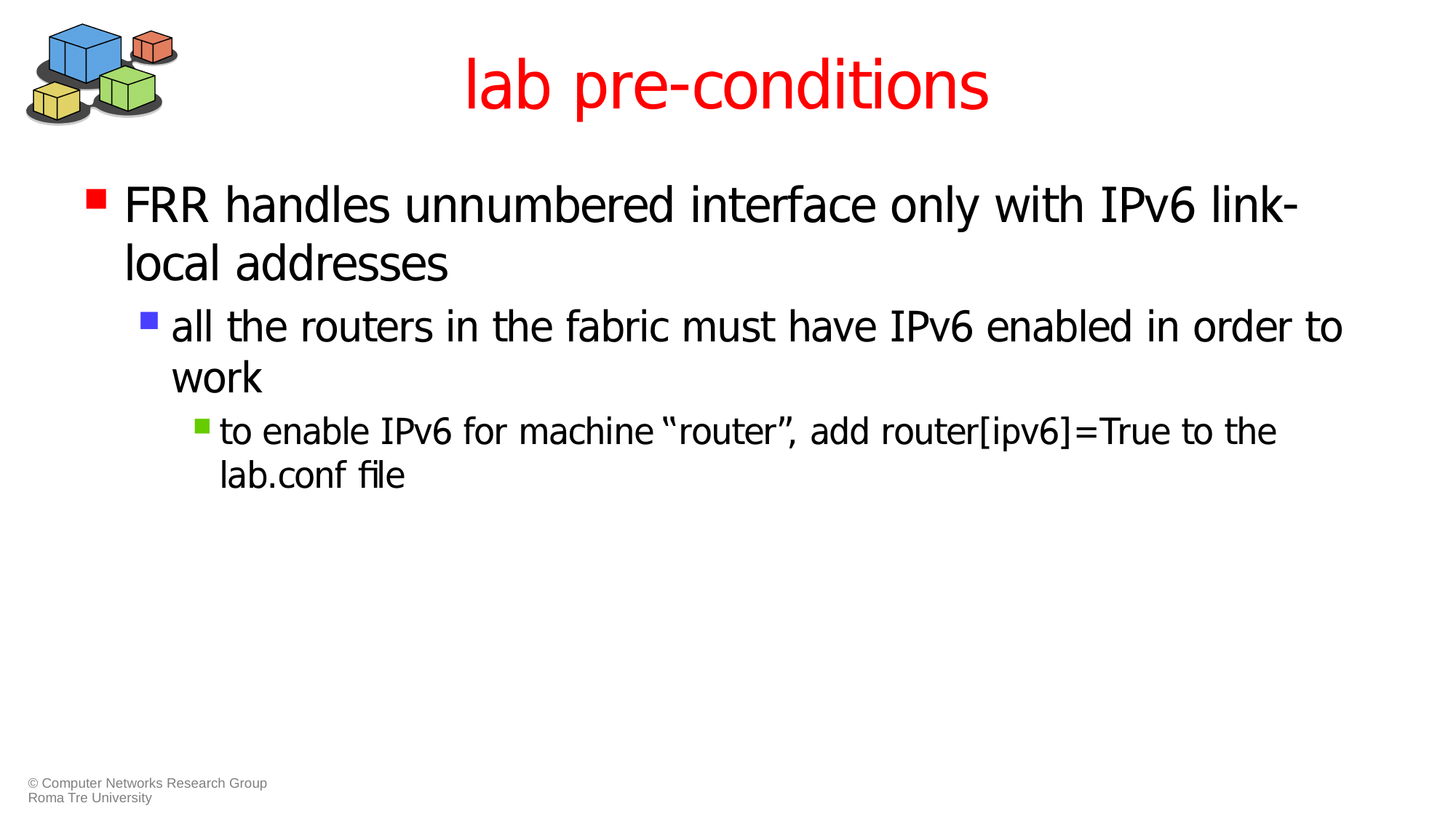

# lab pre-conditions
FRR handles unnumbered interface only with IPv6 link-local addresses
all the routers in the fabric must have IPv6 enabled in order to work
to enable IPv6 for machine “router”, add router[ipv6]=True to the lab.conf file